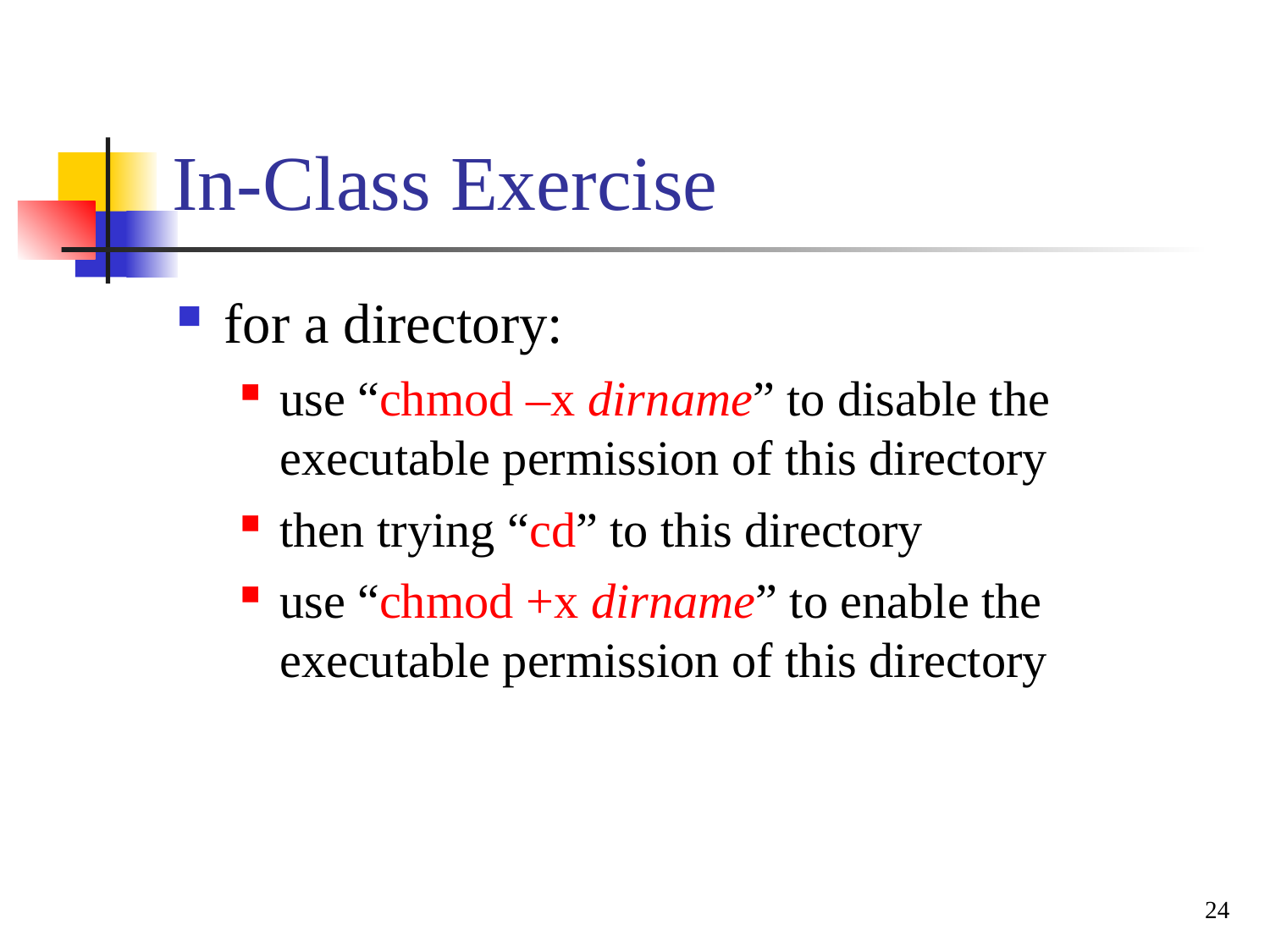

In-Class Exercise
for a directory:
use “chmod –x dirname” to disable the executable permission of this directory
then trying “cd” to this directory
use “chmod +x dirname” to enable the executable permission of this directory

24